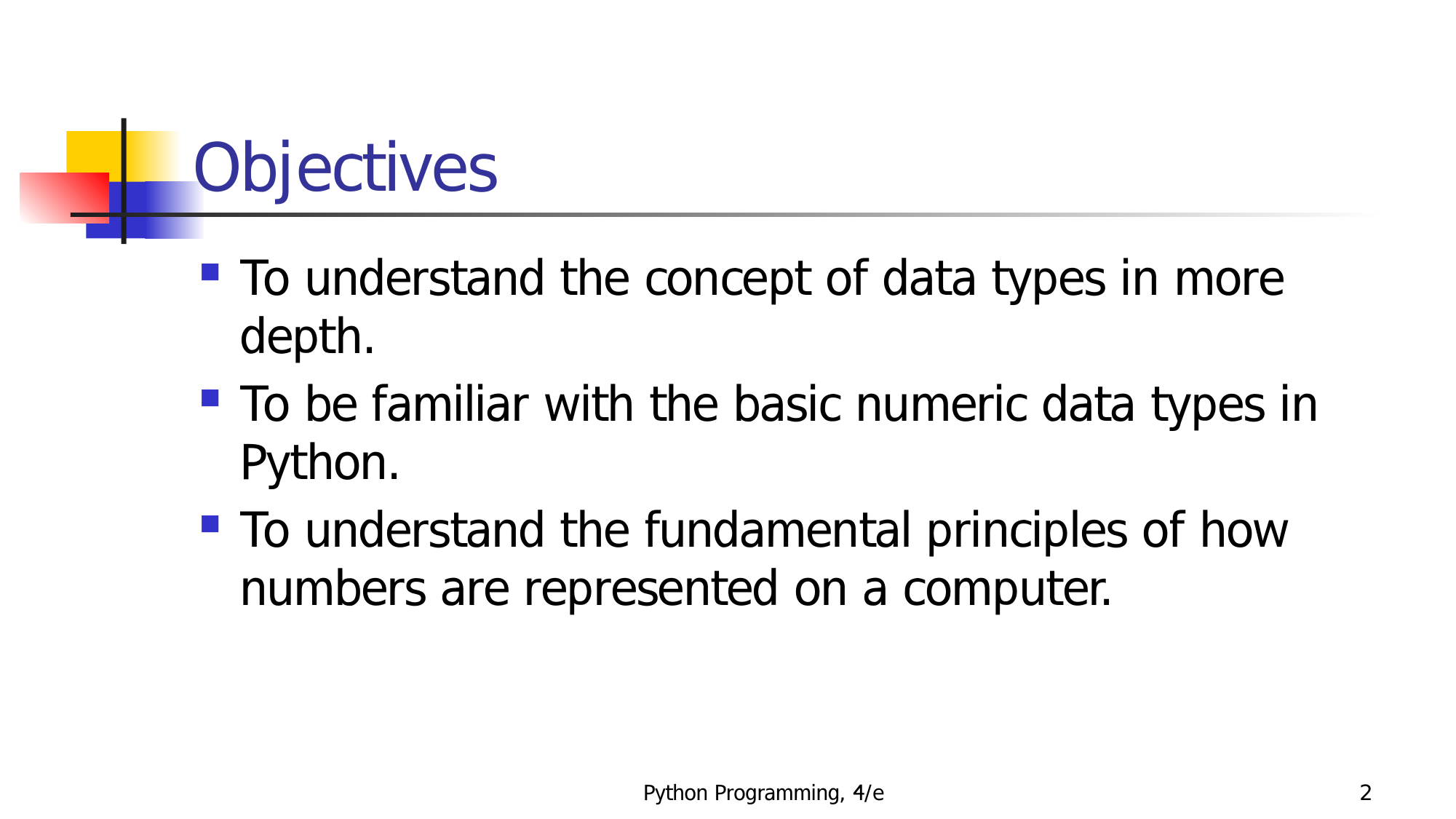

# Objectives
To understand the concept of data types in more depth.
To be familiar with the basic numeric data types in Python.
To understand the fundamental principles of how numbers are represented on a computer.
Python Programming, 4/e
2